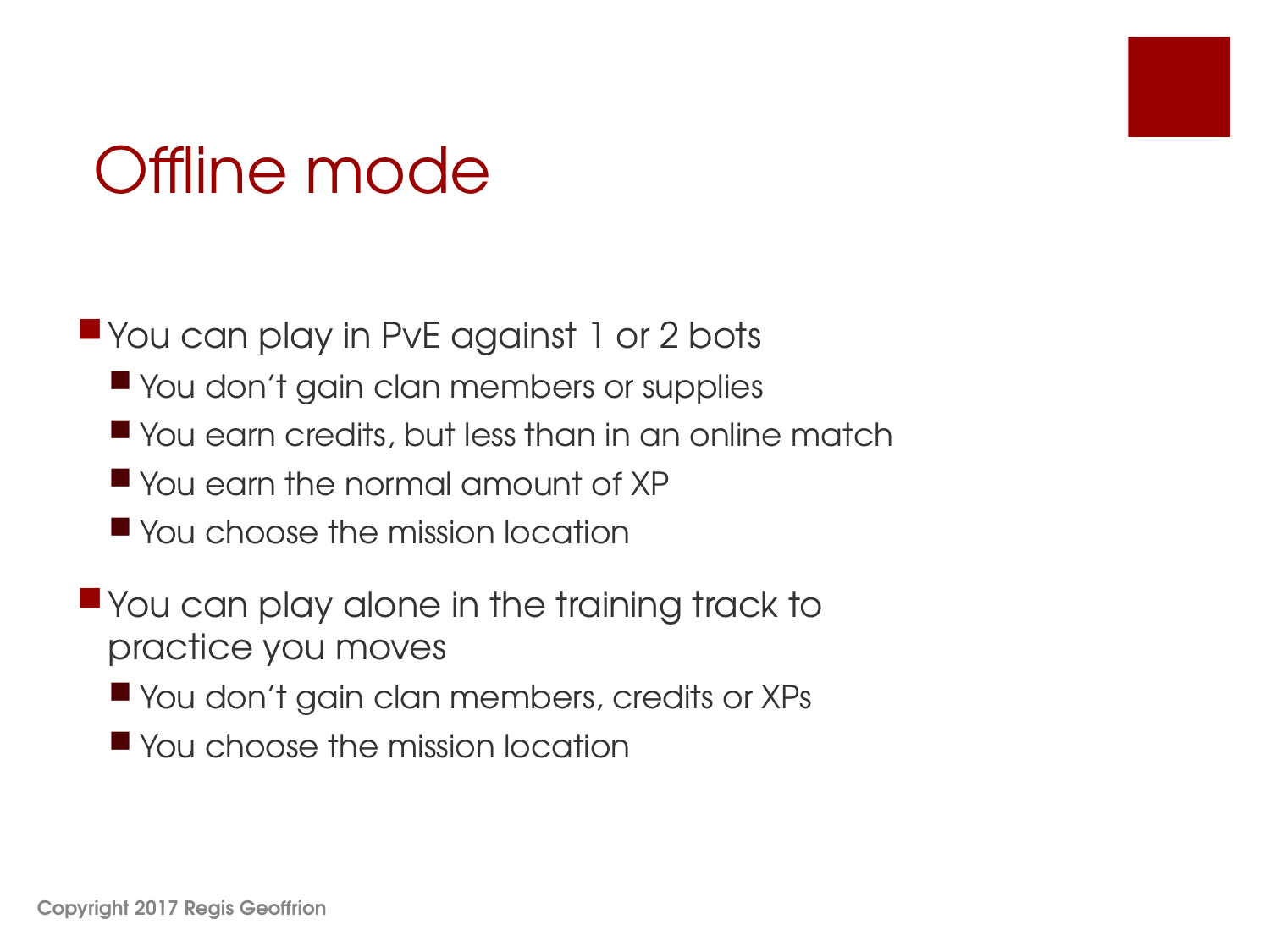

# Offline mode
You can play in PvE against 1 or 2 bots
You don’t gain clan members or supplies
You earn credits, but less than in an online match
You earn the normal amount of XP
You choose the mission location
You can play alone in the training track to practice you moves
You don’t gain clan members, credits or XPs
You choose the mission location

Copyright 2017 Regis Geoffrion